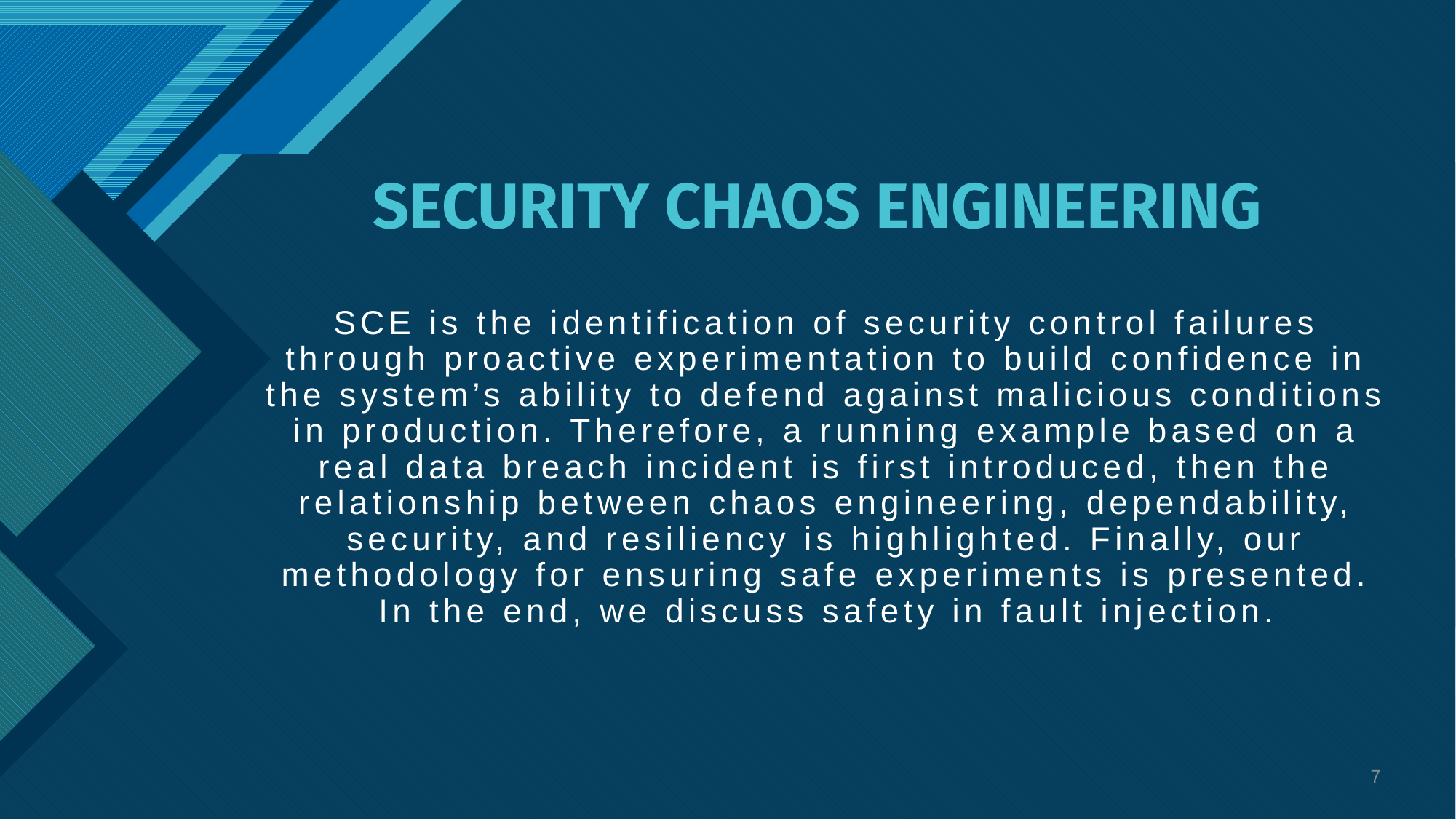

# SECURITY CHAOS ENGINEERING
SCE is the identification of security control failures through proactive experimentation to build confidence in the system’s ability to defend against malicious conditions in production. Therefore, a running example based on a real data breach incident is first introduced, then the relationship between chaos engineering, dependability, security, and resiliency is highlighted. Finally, our methodology for ensuring safe experiments is presented. In the end, we discuss safety in fault injection.
7